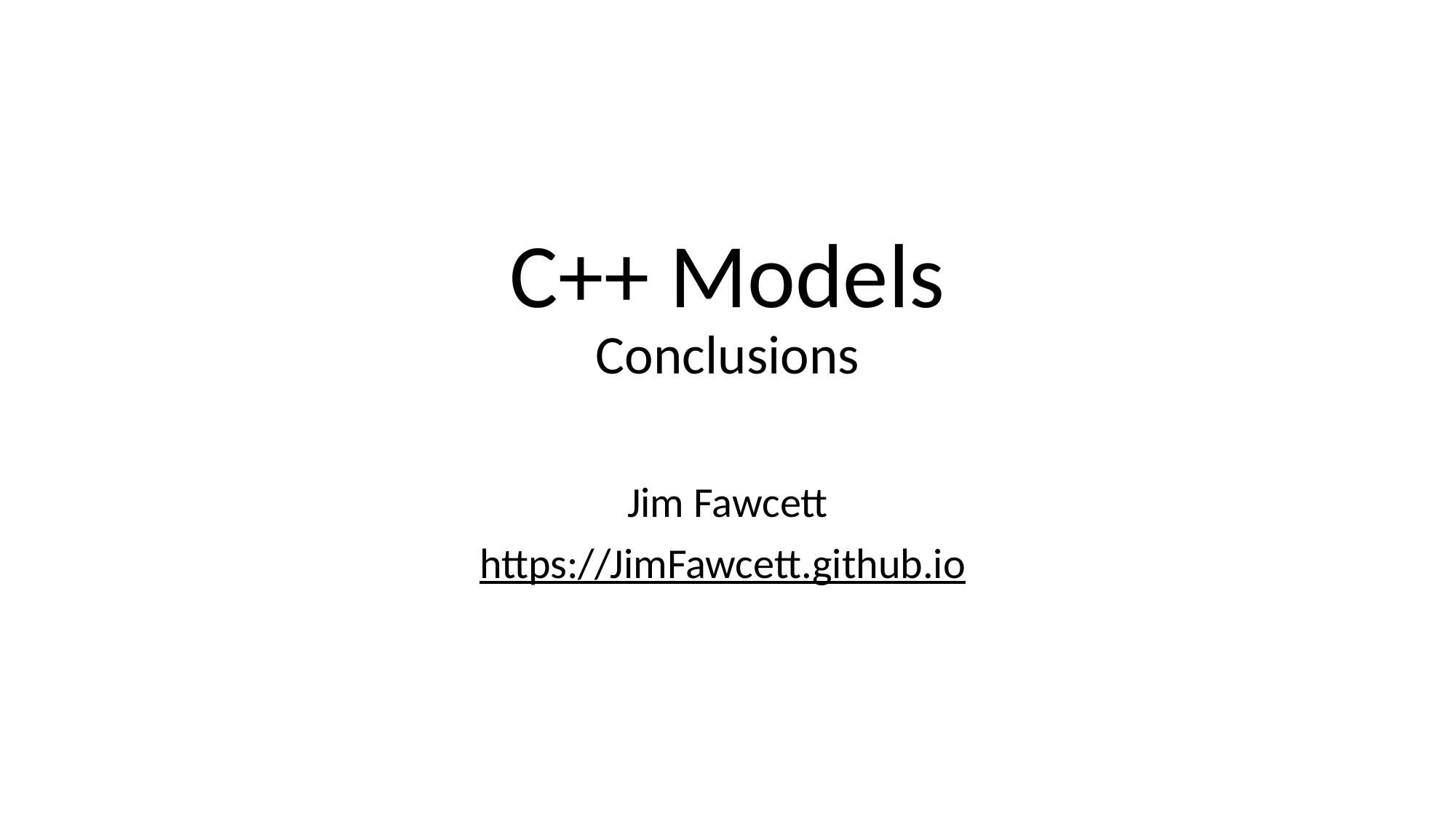

# C++ Models Conclusions
Jim Fawcett
https://JimFawcett.github.io